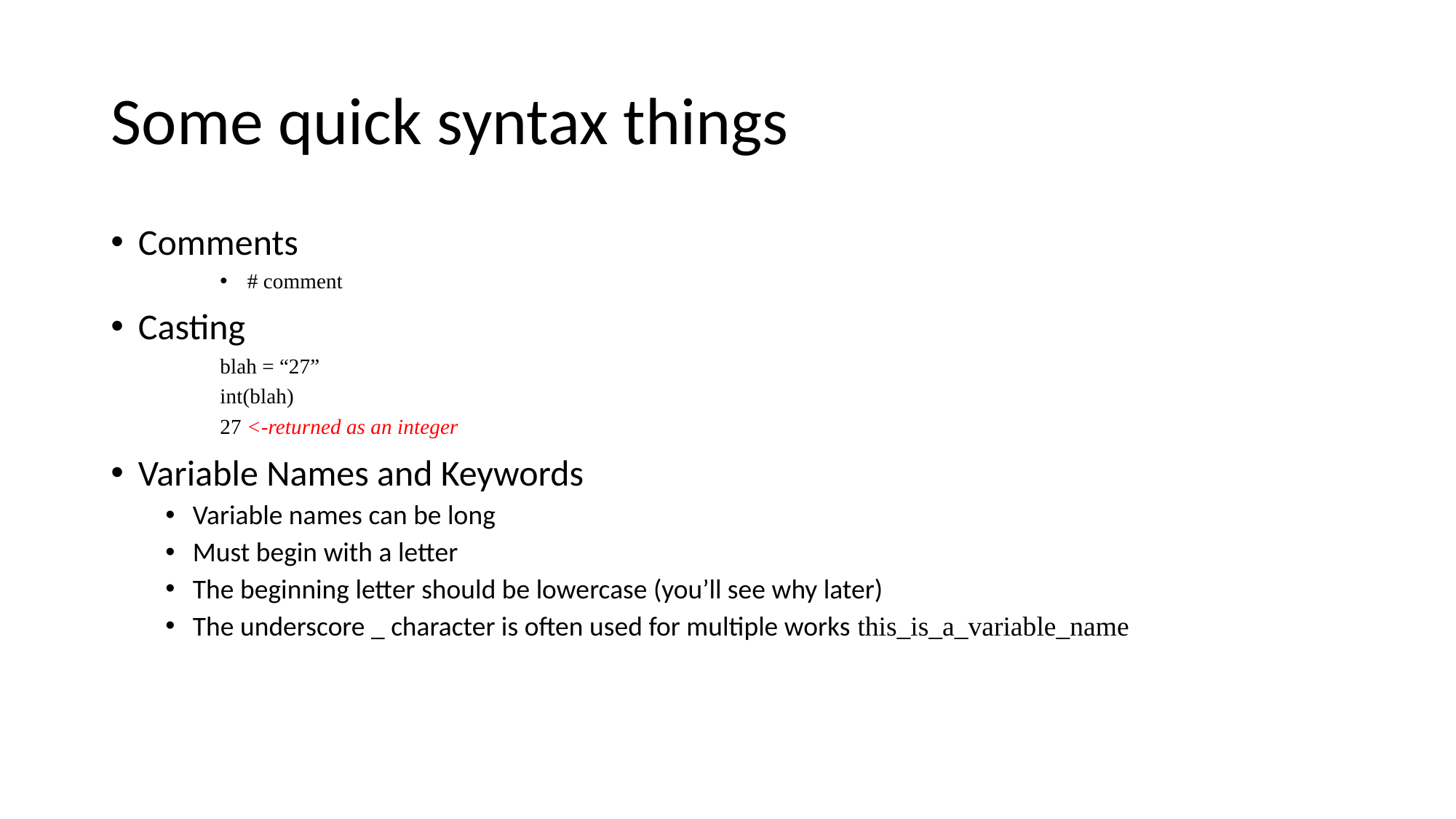

# Some quick syntax things
Comments
# comment
Casting
blah = “27”
int(blah)
27 <-returned as an integer
Variable Names and Keywords
Variable names can be long
Must begin with a letter
The beginning letter should be lowercase (you’ll see why later)
The underscore _ character is often used for multiple works this_is_a_variable_name